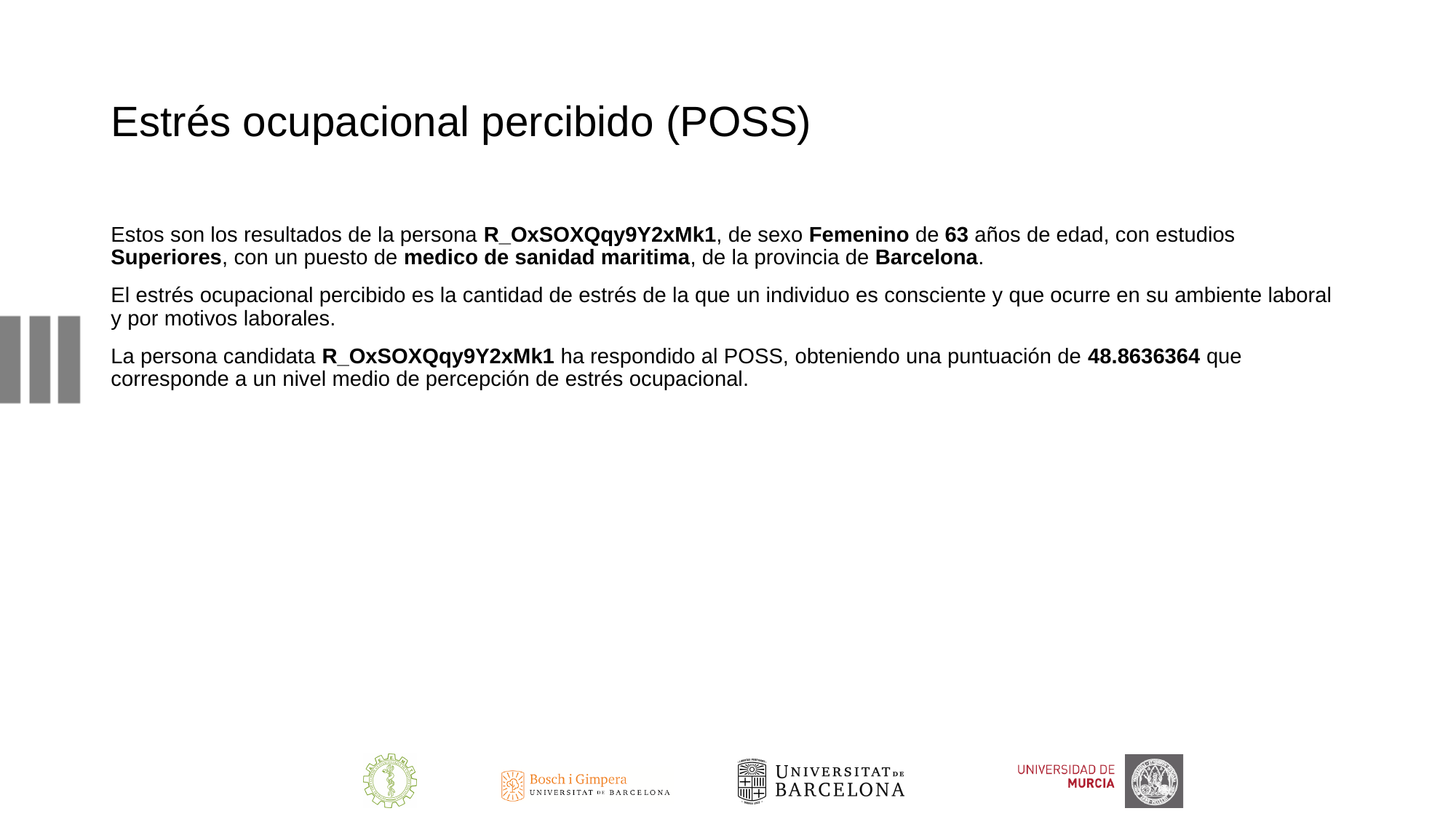

# Estrés ocupacional percibido (POSS)
Estos son los resultados de la persona R_OxSOXQqy9Y2xMk1, de sexo Femenino de 63 años de edad, con estudios Superiores, con un puesto de medico de sanidad maritima, de la provincia de Barcelona.
El estrés ocupacional percibido es la cantidad de estrés de la que un individuo es consciente y que ocurre en su ambiente laboral y por motivos laborales.
La persona candidata R_OxSOXQqy9Y2xMk1 ha respondido al POSS, obteniendo una puntuación de 48.8636364 que corresponde a un nivel medio de percepción de estrés ocupacional.